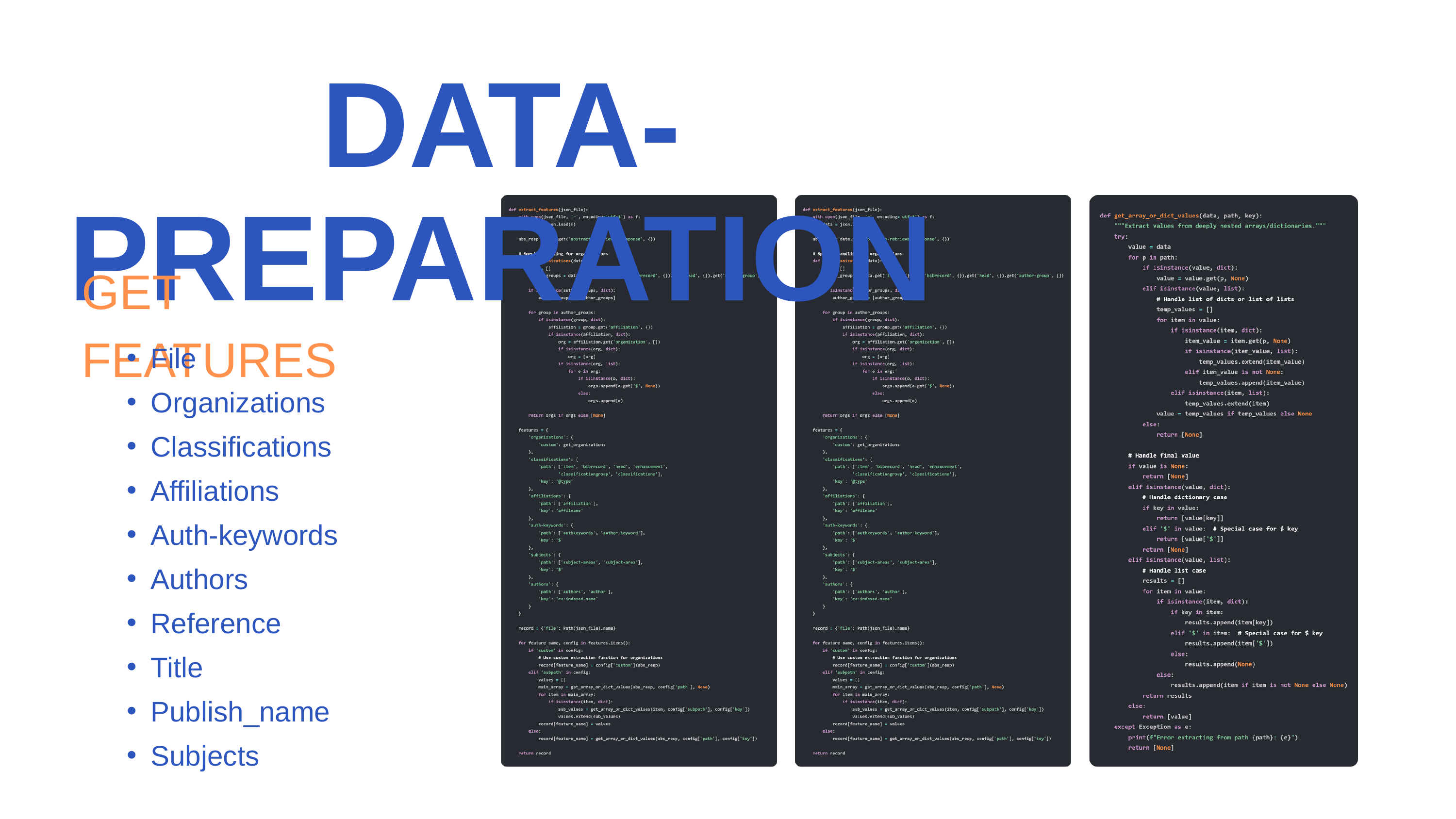

DATA-PREPARATION

GET FEATURES
File
Organizations
Classifications
Affiliations
Auth-keywords
Authors
Reference
Title
Publish_name
Subjects